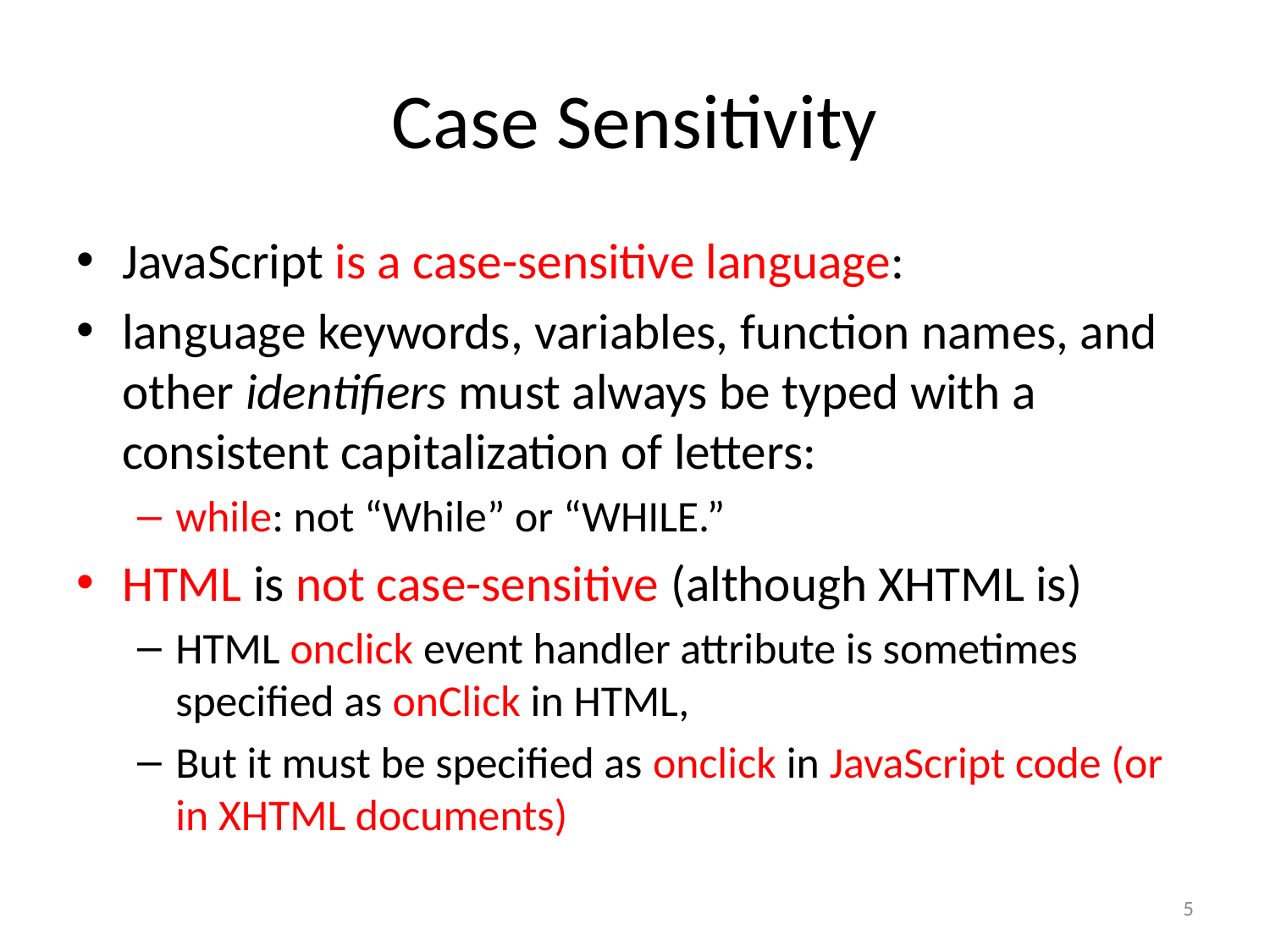

# Case Sensitivity
JavaScript is a case-sensitive language:
language keywords, variables, function names, and other identifiers must always be typed with a consistent capitalization of letters:
while: not “While” or “WHILE.”
HTML is not case-sensitive (although XHTML is)
HTML onclick event handler attribute is sometimes specified as onClick in HTML,
But it must be specified as onclick in JavaScript code (or in XHTML documents)
5